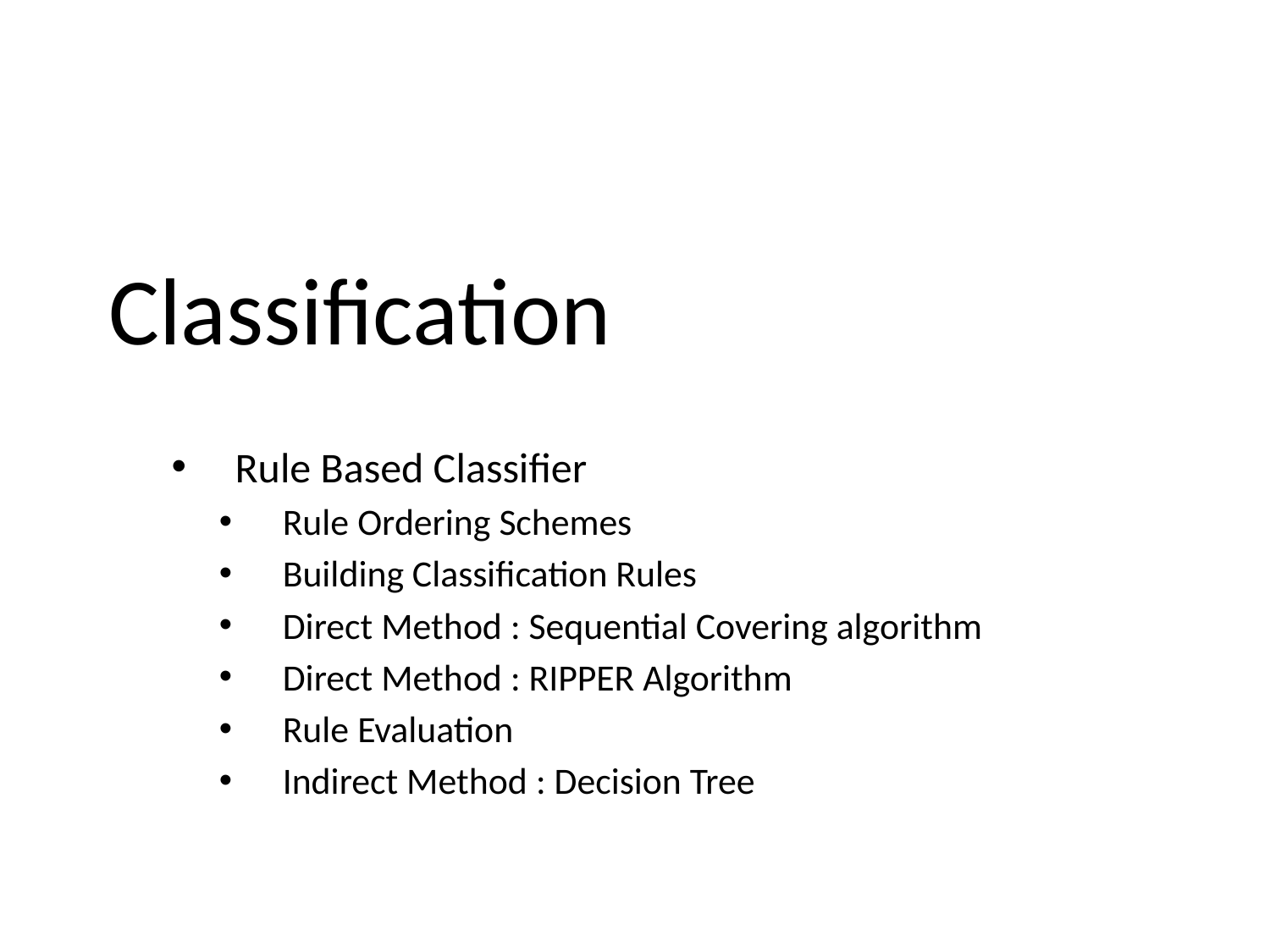

# Classification
Rule Based Classifier
Rule Ordering Schemes
Building Classification Rules
Direct Method : Sequential Covering algorithm
Direct Method : RIPPER Algorithm
Rule Evaluation
Indirect Method : Decision Tree